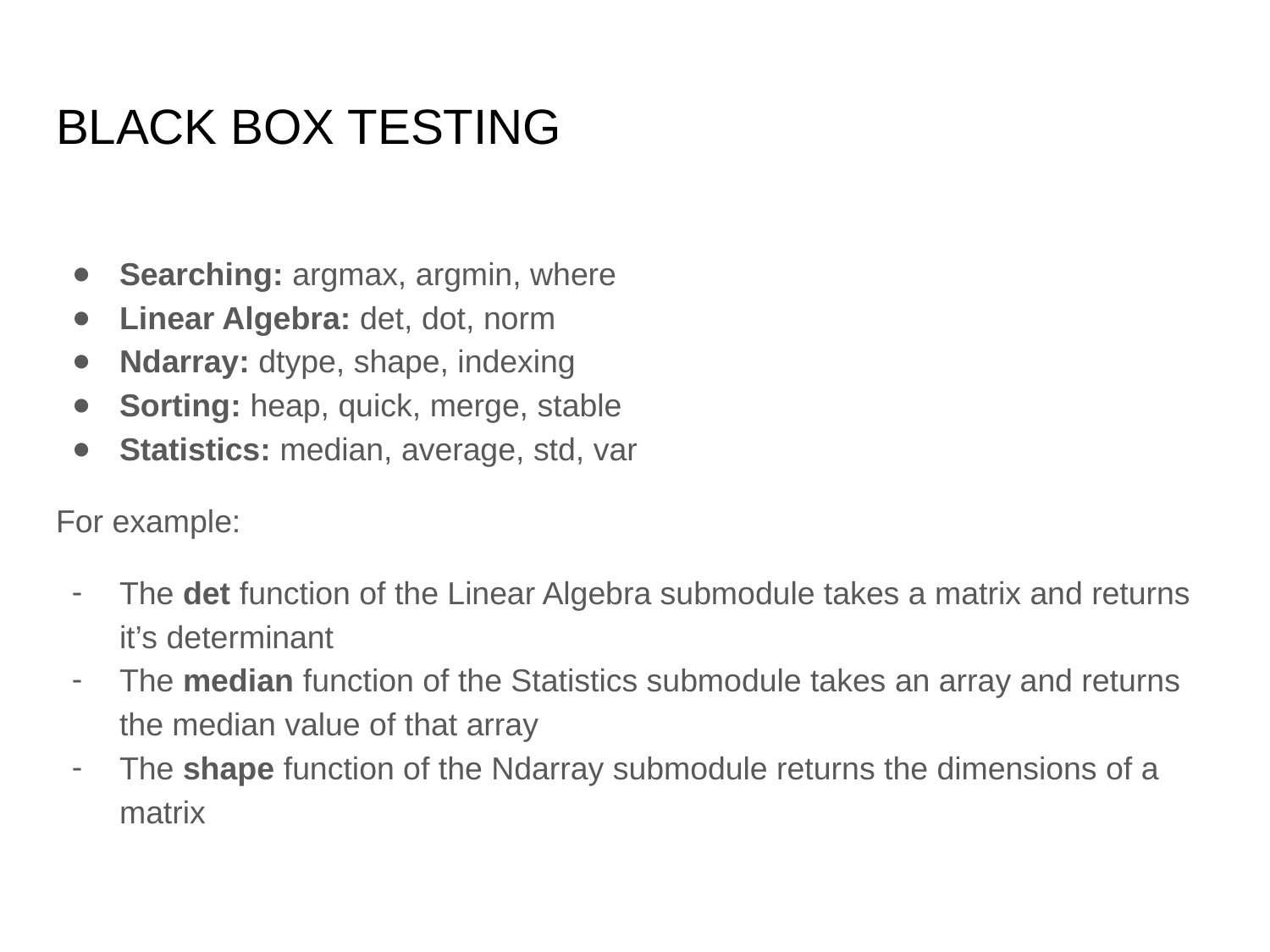

# BLACK BOX TESTING
Searching: argmax, argmin, where
Linear Algebra: det, dot, norm
Ndarray: dtype, shape, indexing
Sorting: heap, quick, merge, stable
Statistics: median, average, std, var
For example:
The det function of the Linear Algebra submodule takes a matrix and returns it’s determinant
The median function of the Statistics submodule takes an array and returns the median value of that array
The shape function of the Ndarray submodule returns the dimensions of a matrix